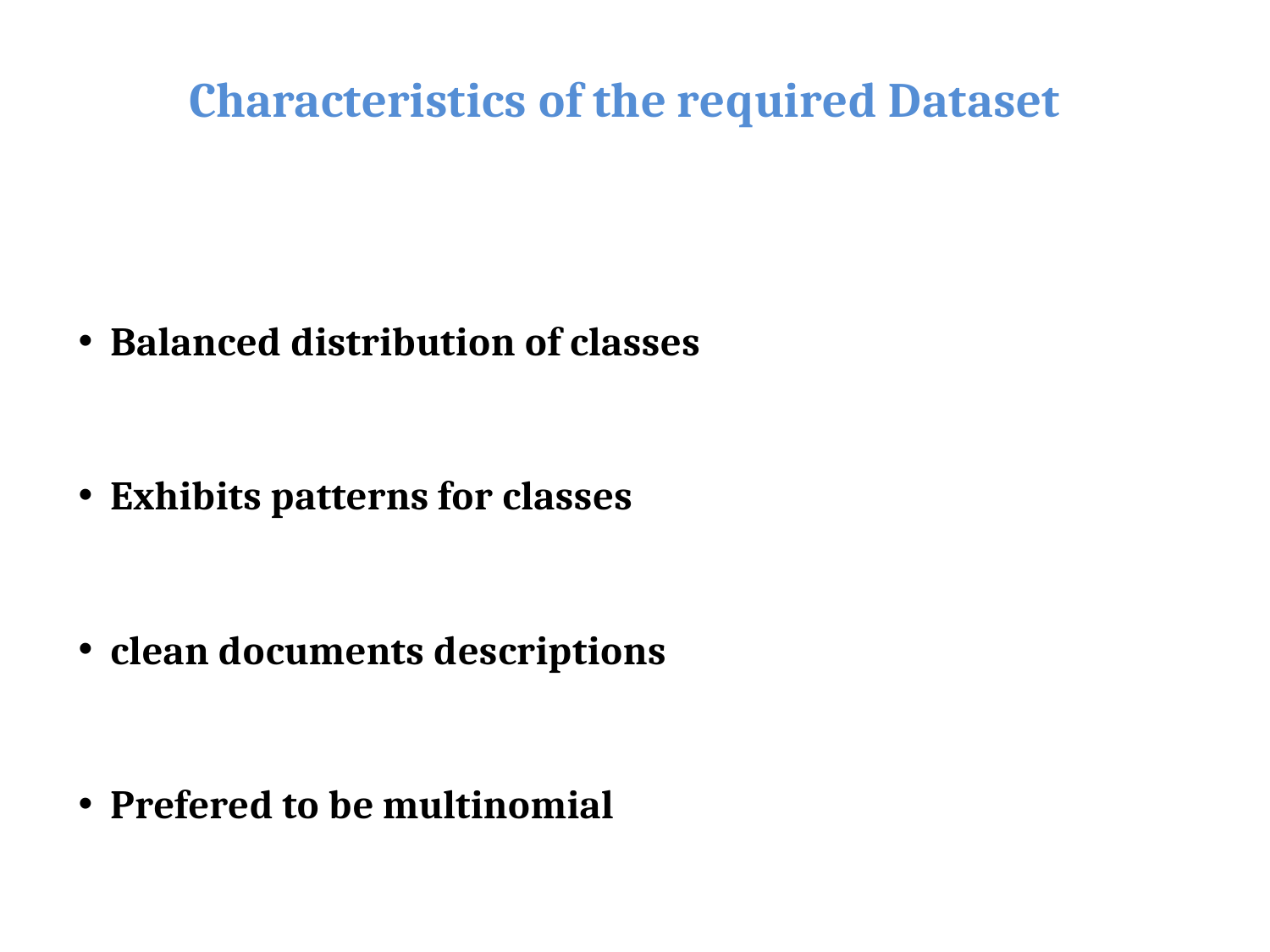

Characteristics of the required Dataset

  Balanced distribution of classes
  Exhibits patterns for classes
  clean documents descriptions
  Prefered to be multinomial